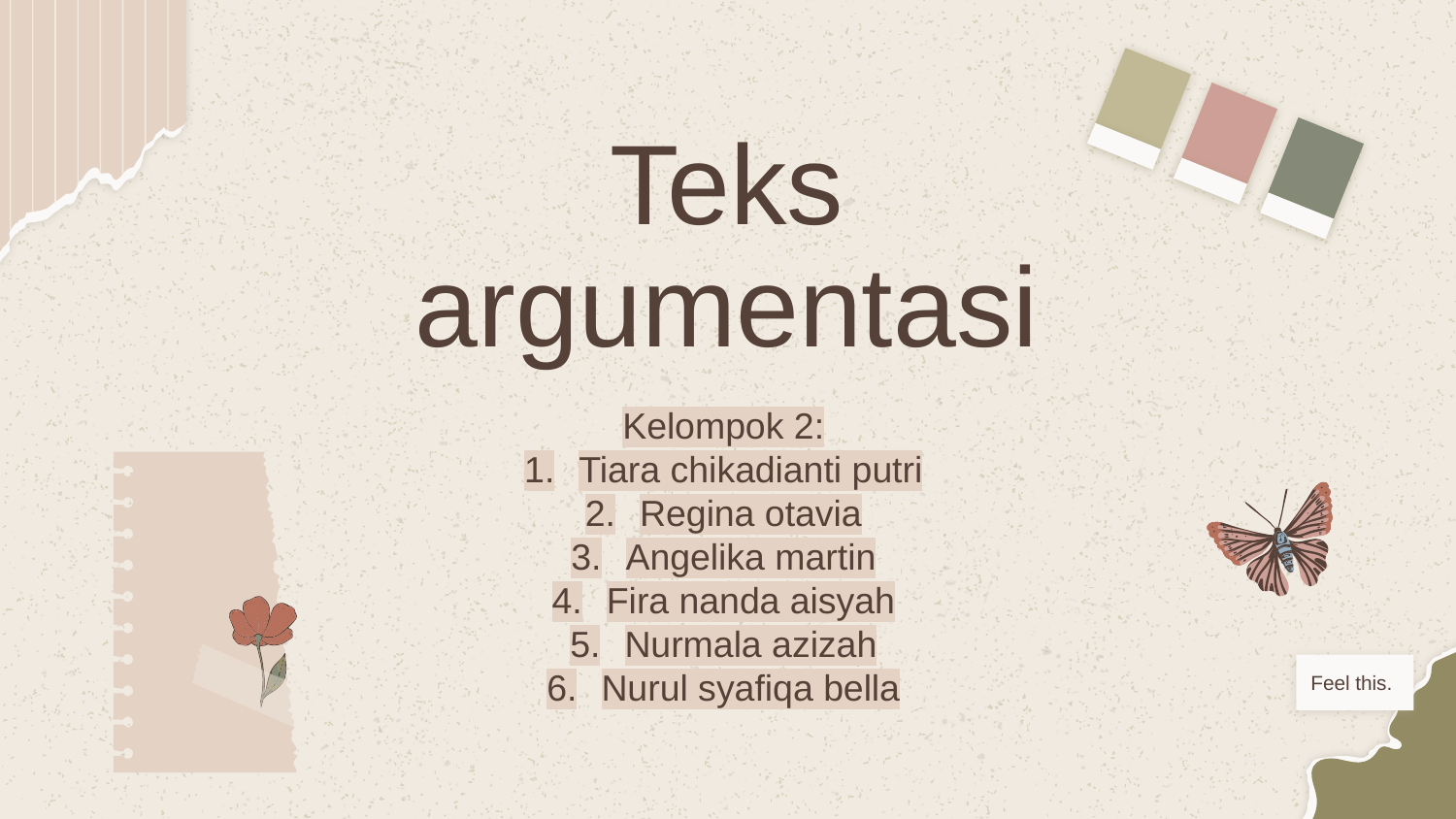

# Teks argumentasi

Kelompok 2:
Tiara chikadianti putri
Regina otavia
Angelika martin
Fira nanda aisyah
Nurmala azizah
Nurul syafiqa bella

Feel this.